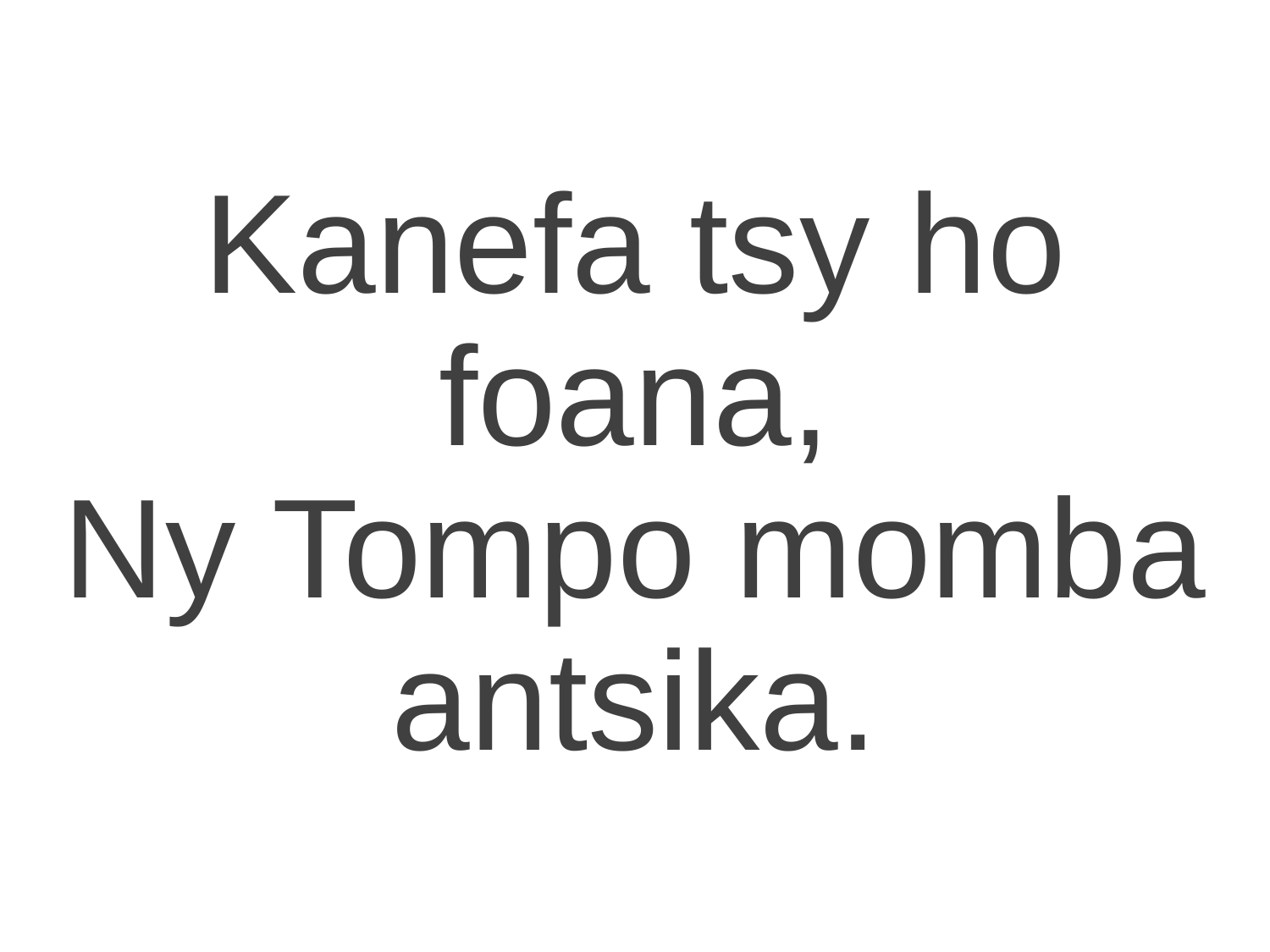

Kanefa tsy ho foana,
Ny Tompo momba antsika.